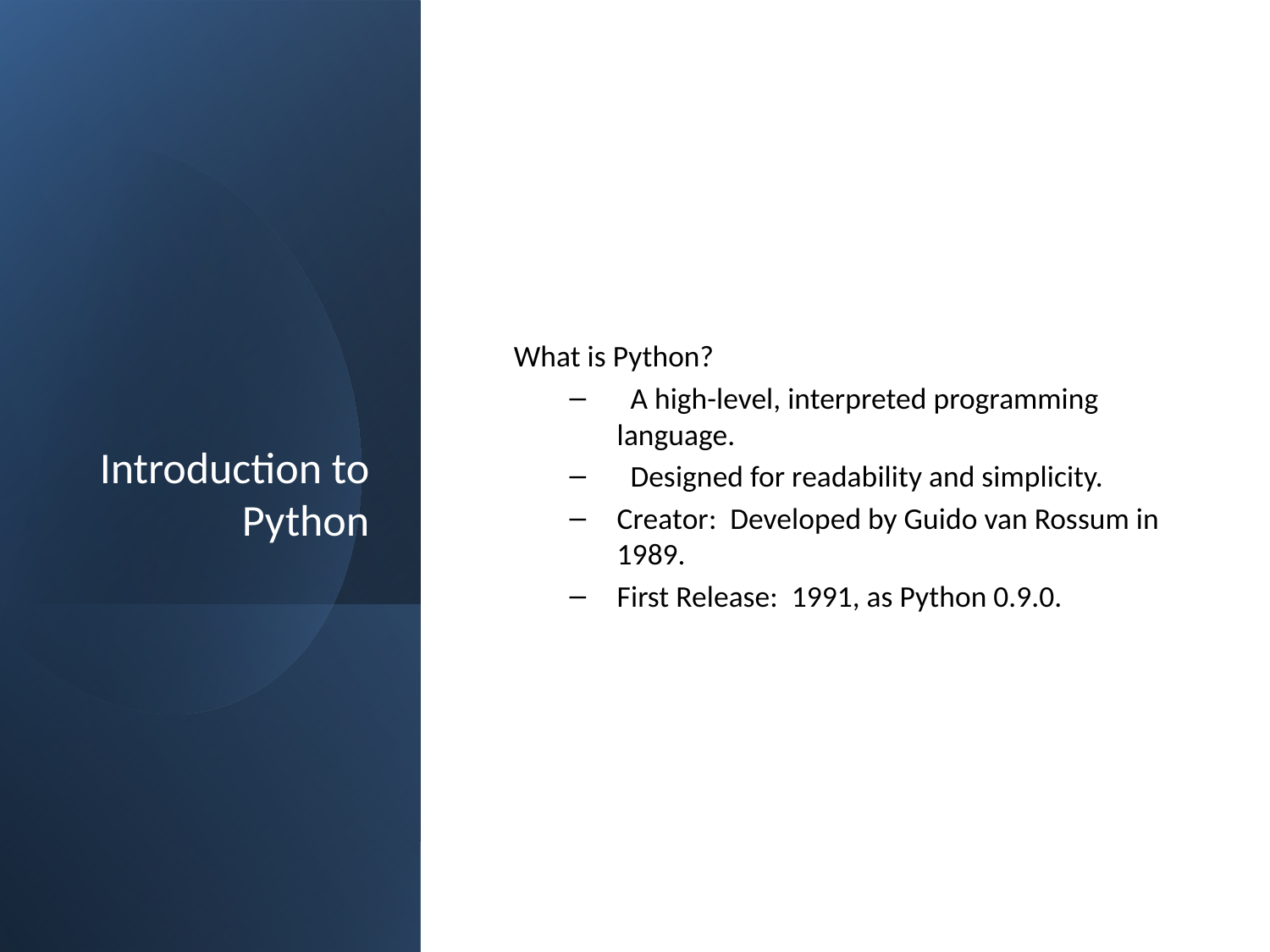

# Introduction to Python
What is Python?
  A high-level, interpreted programming language.
  Designed for readability and simplicity.
Creator:  Developed by Guido van Rossum in 1989.
First Release:  1991, as Python 0.9.0.